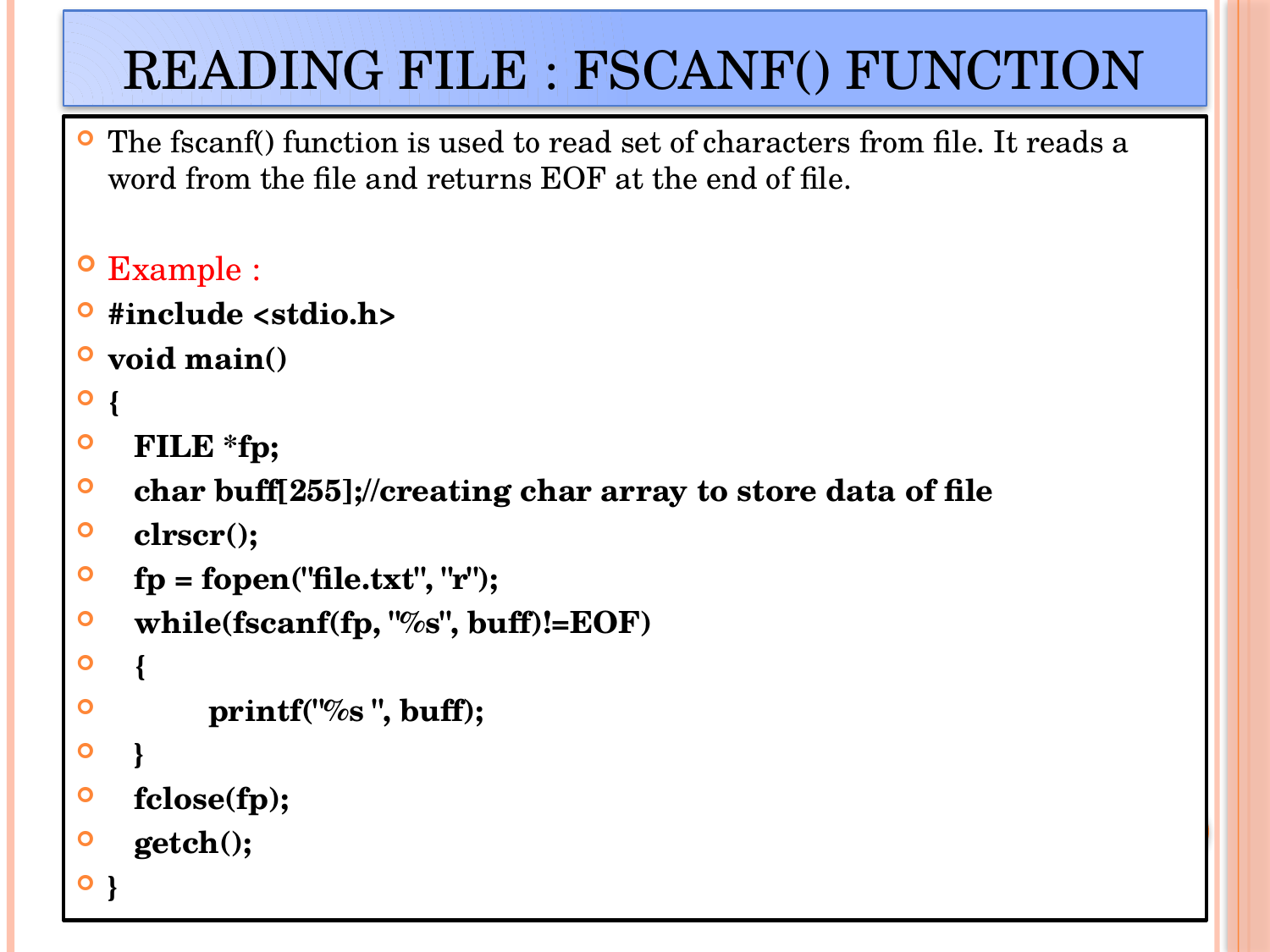

# Reading File : fscanf() function
The fscanf() function is used to read set of characters from file. It reads a word from the file and returns EOF at the end of file.

Example :
#include <stdio.h>
void main()
{
   FILE *fp;
   char buff[255];//creating char array to store data of file
   clrscr();
   fp = fopen("file.txt", "r");
   while(fscanf(fp, "%s", buff)!=EOF)
   {
	 printf("%s ", buff);
   }
   fclose(fp);
   getch();
}